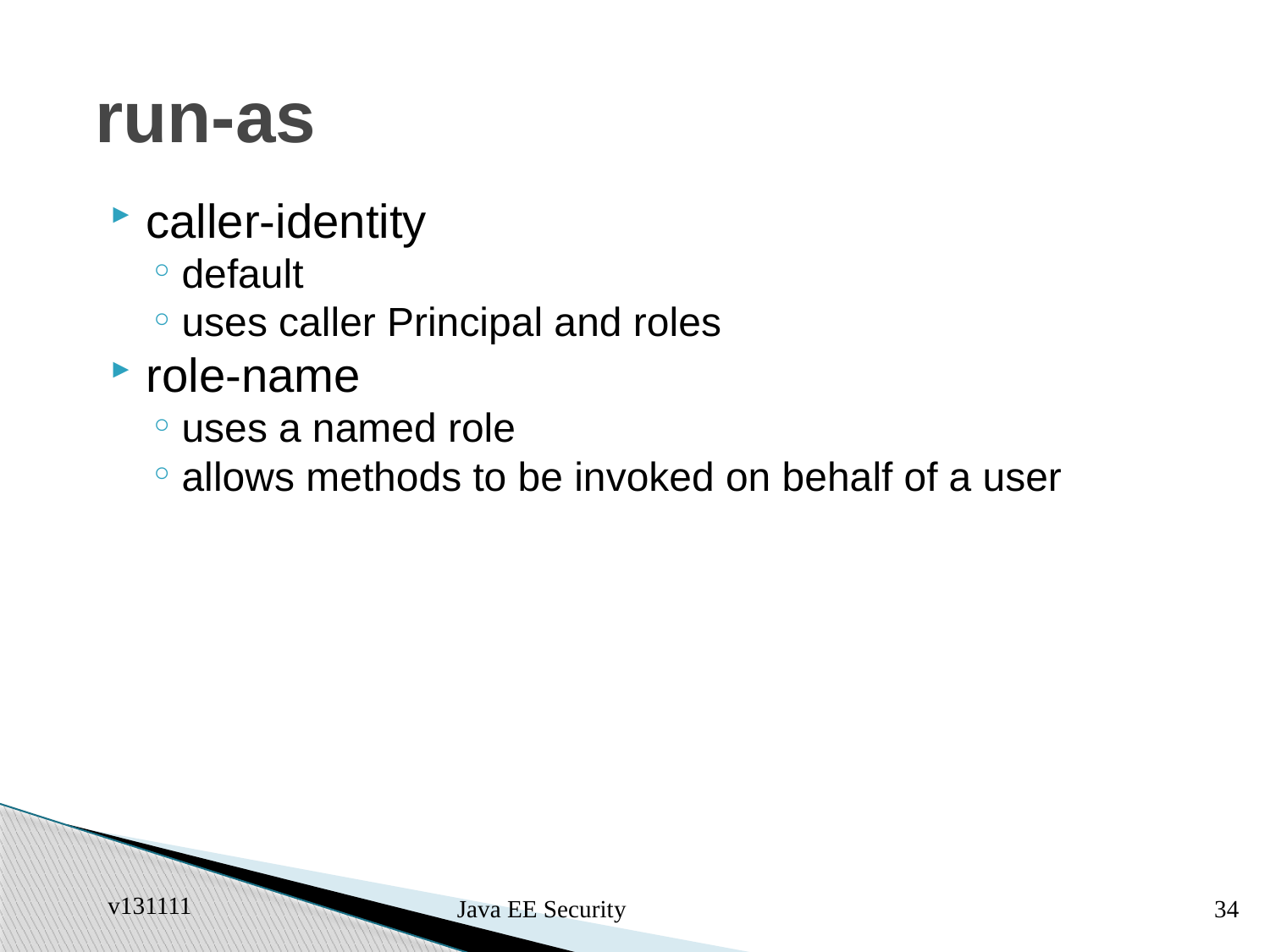

# run-as
caller-identity
default
uses caller Principal and roles
role-name
uses a named role
allows methods to be invoked on behalf of a user
v131111
Java EE Security
34